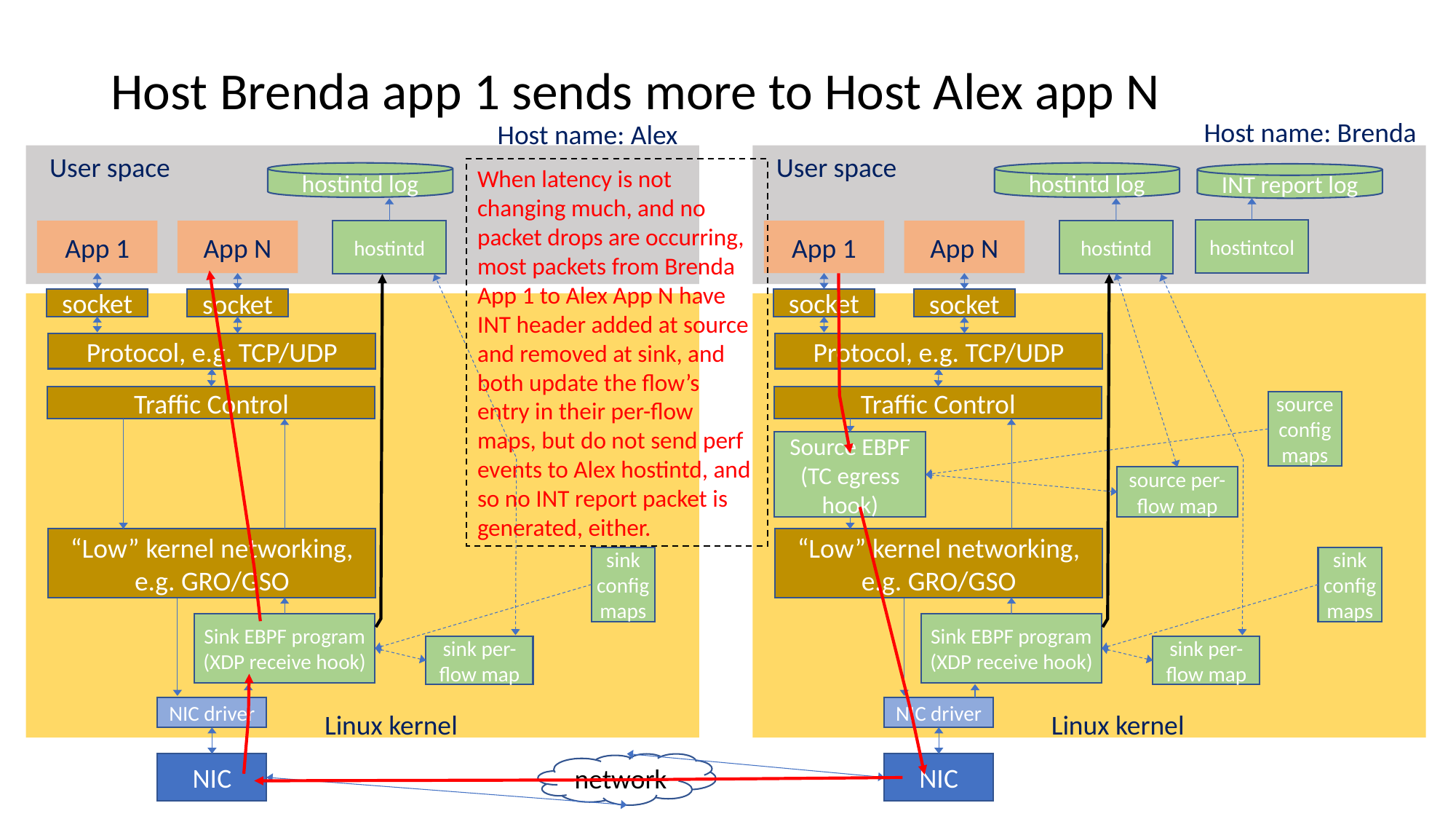

# Host Brenda app 1 sends more to Host Alex app N
Host name: Brenda
Host name: Alex

User space
User space
When latency is not changing much, and no packet drops are occurring, most packets from Brenda App 1 to Alex App N have INT header added at source and removed at sink, and both update the flow’s entry in their per-flow maps, but do not send perf events to Alex hostintd, and so no INT report packet is generated, either.
hostintd log
hostintd log
INT report log
hostintcol
hostintd
hostintd
App 1
App N
App 1
App N

socket
socket
socket
socket

Protocol, e.g. TCP/UDP
Protocol, e.g. TCP/UDP
Traffic Control
Traffic Control
source config maps
Source EBPF
(TC egress hook)
source per-flow map

“Low” kernel networking, e.g. GRO/GSO
“Low” kernel networking, e.g. GRO/GSO
sink config maps
sink config maps
Sink EBPF program
(XDP receive hook)
Sink EBPF program
(XDP receive hook)
sink per-flow map
sink per-flow map

NIC driver
NIC driver
Linux kernel
Linux kernel
NIC
network
NIC